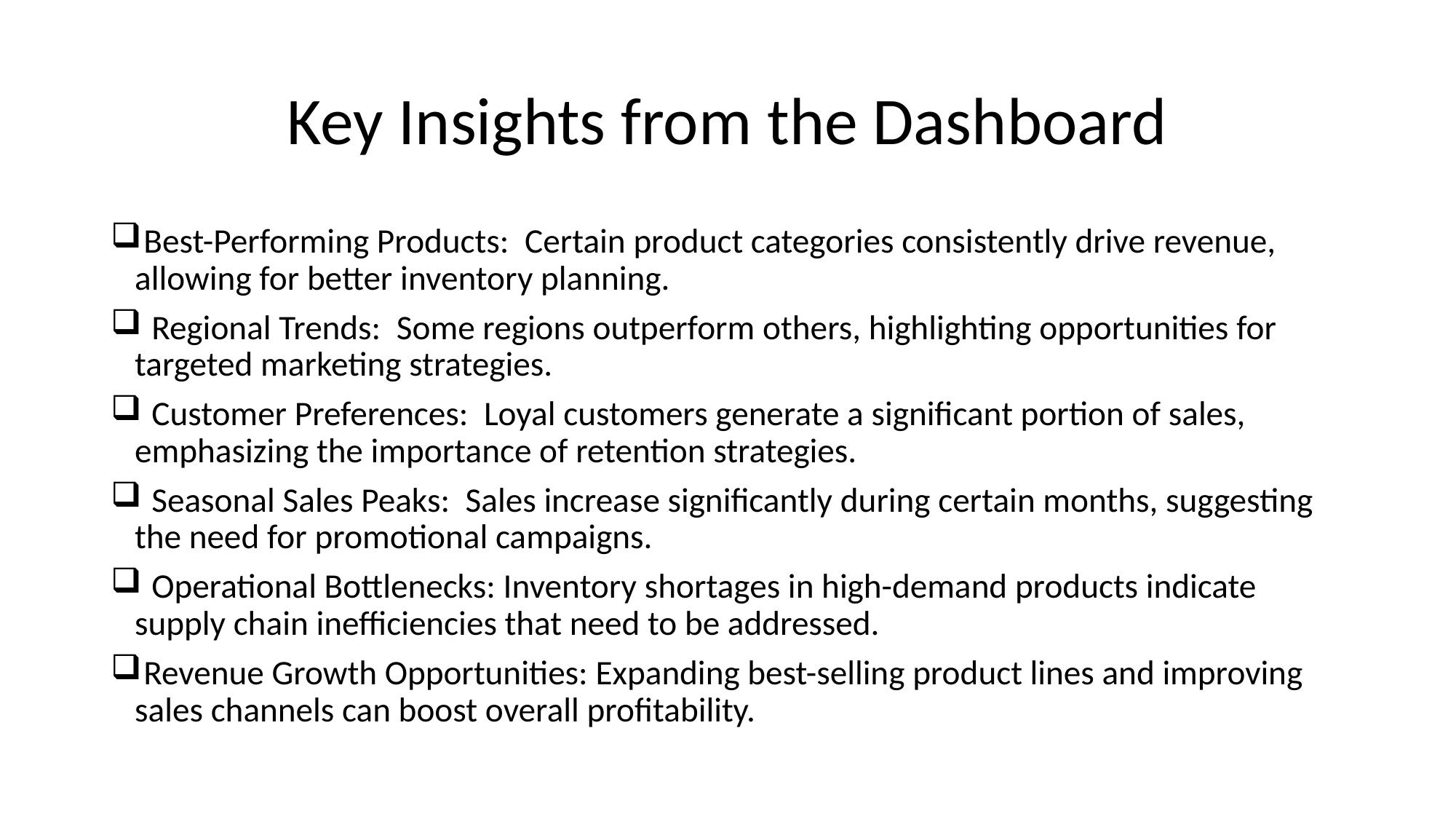

# Key Insights from the Dashboard
 Best-Performing Products:  Certain product categories consistently drive revenue, allowing for better inventory planning.
  Regional Trends:  Some regions outperform others, highlighting opportunities for targeted marketing strategies.
  Customer Preferences:  Loyal customers generate a significant portion of sales, emphasizing the importance of retention strategies.
  Seasonal Sales Peaks:  Sales increase significantly during certain months, suggesting the need for promotional campaigns.
  Operational Bottlenecks: Inventory shortages in high-demand products indicate supply chain inefficiencies that need to be addressed.
 Revenue Growth Opportunities: Expanding best-selling product lines and improving sales channels can boost overall profitability.